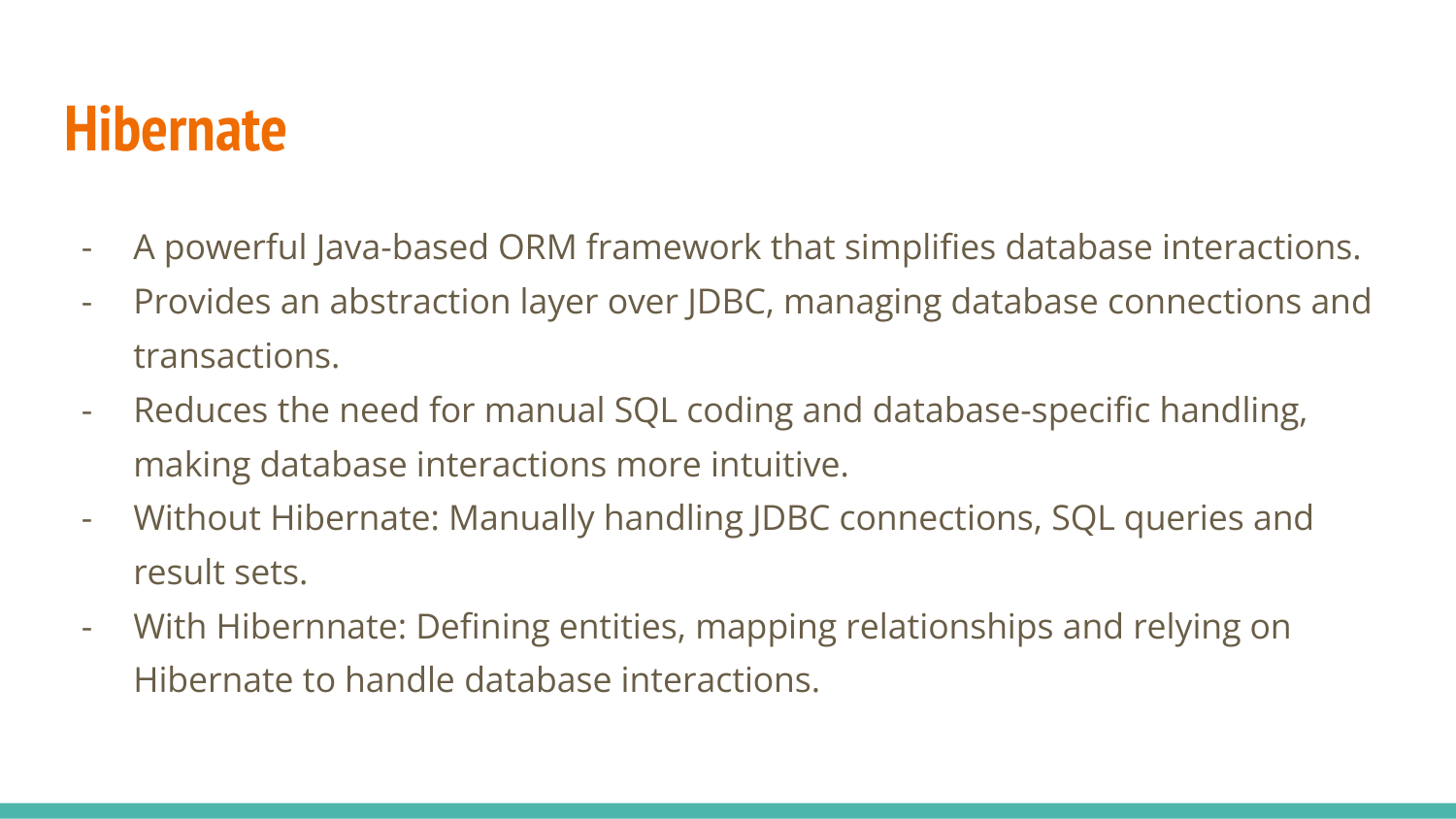

# Hibernate
A powerful Java-based ORM framework that simplifies database interactions.
Provides an abstraction layer over JDBC, managing database connections and transactions.
Reduces the need for manual SQL coding and database-specific handling, making database interactions more intuitive.
Without Hibernate: Manually handling JDBC connections, SQL queries and result sets.
With Hibernnate: Defining entities, mapping relationships and relying on Hibernate to handle database interactions.